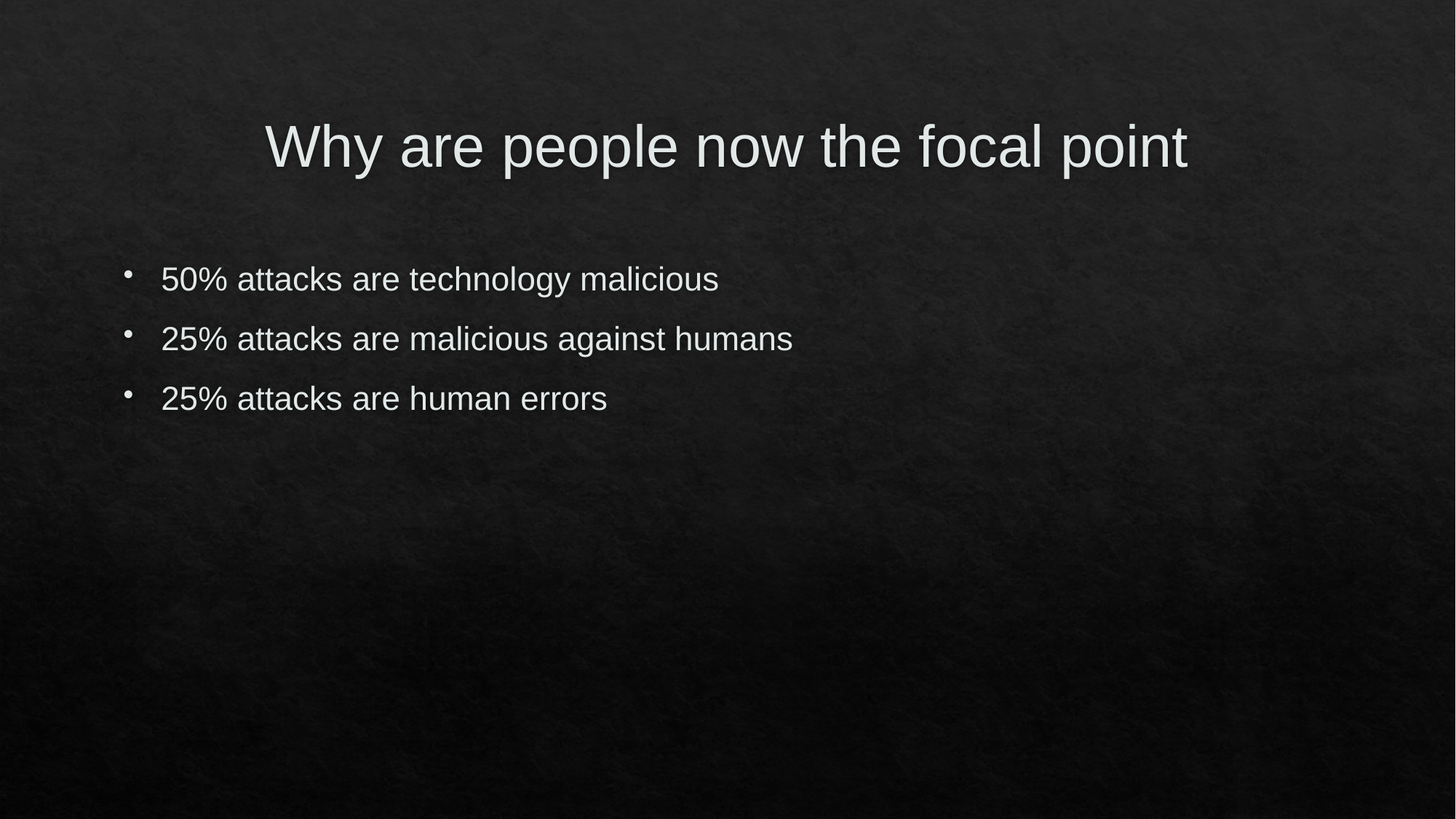

# Why are people now the focal point
50% attacks are technology malicious
25% attacks are malicious against humans
25% attacks are human errors